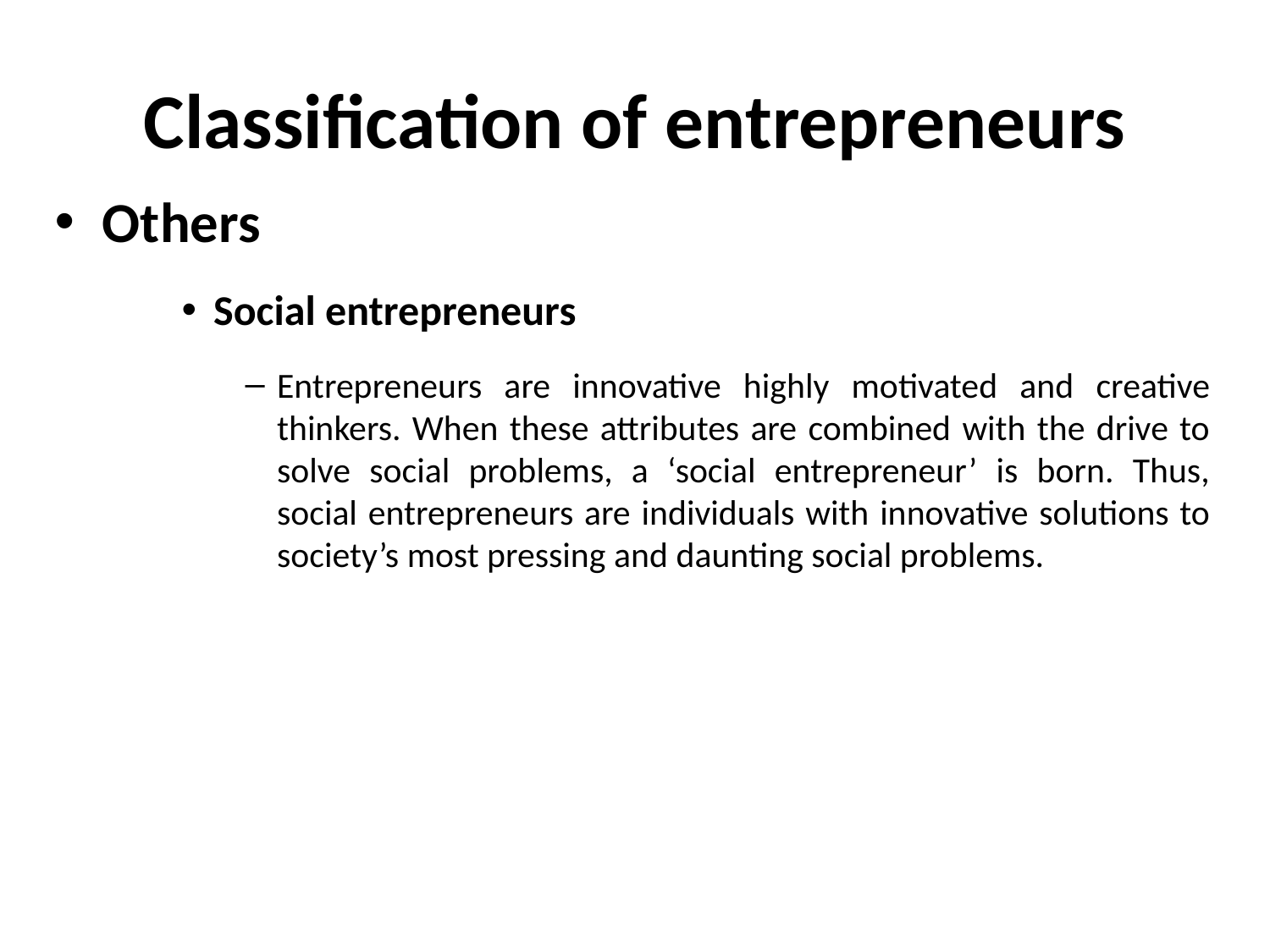

# Classification of entrepreneurs
Others
Social entrepreneurs
Entrepreneurs are innovative highly motivated and creative thinkers. When these attributes are combined with the drive to solve social problems, a ‘social entrepreneur’ is born. Thus, social entrepreneurs are individuals with innovative solutions to society’s most pressing and daunting social problems.